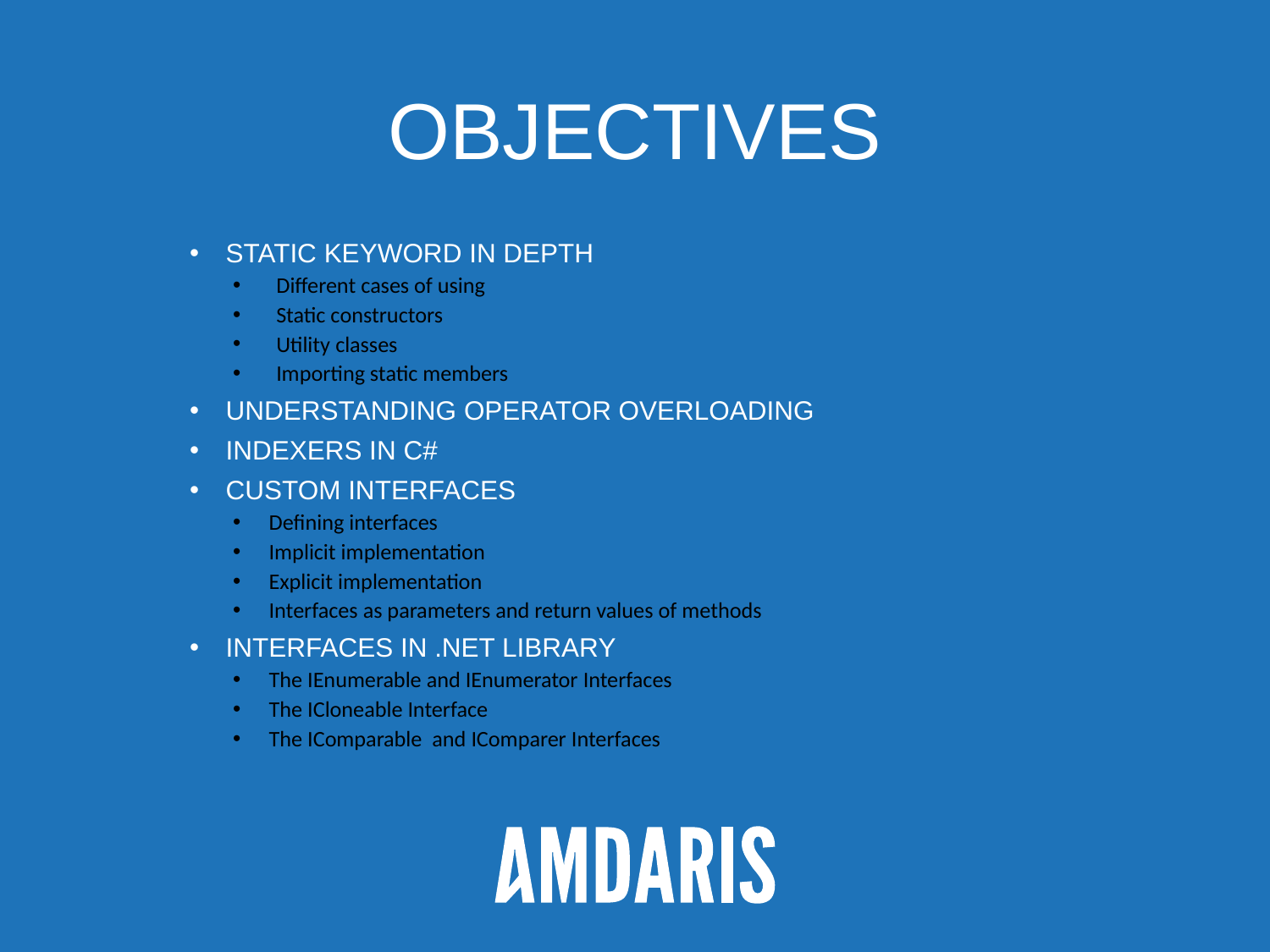

# OBjectives
Static keyword in depth
Different cases of using
Static constructors
Utility classes
Importing static members
Understanding Operator Overloading
Indexers in c#
Custom interfaces
Defining interfaces
Implicit implementation
Explicit implementation
Interfaces as parameters and return values of methods
Interfaces in .net library
The IEnumerable and IEnumerator Interfaces
The ICloneable Interface
The IComparable  and IComparer Interfaces